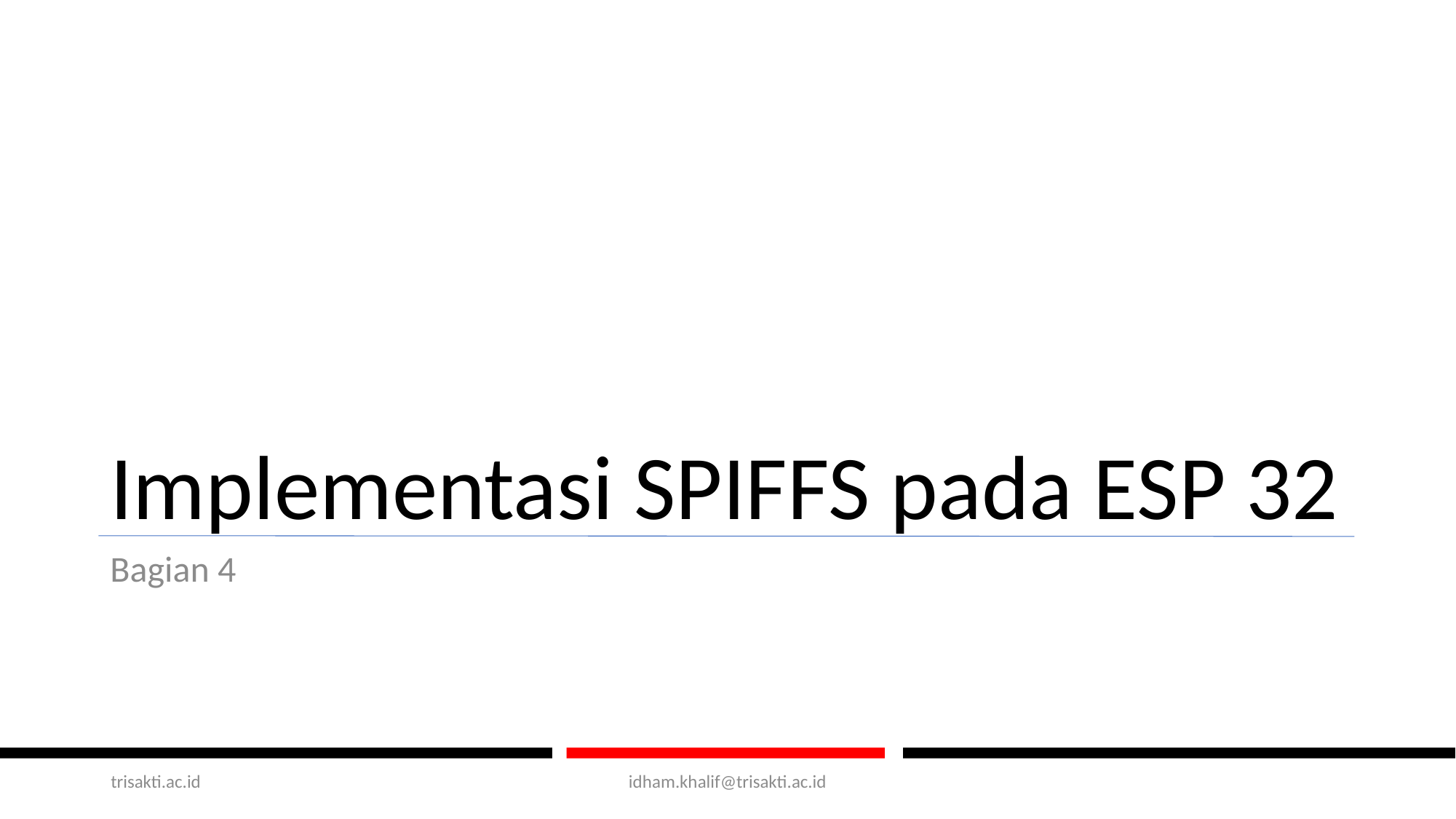

# Implementasi SPIFFS pada ESP 32
Bagian 4

trisakti.ac.id
idham.khalif@trisakti.ac.id
23